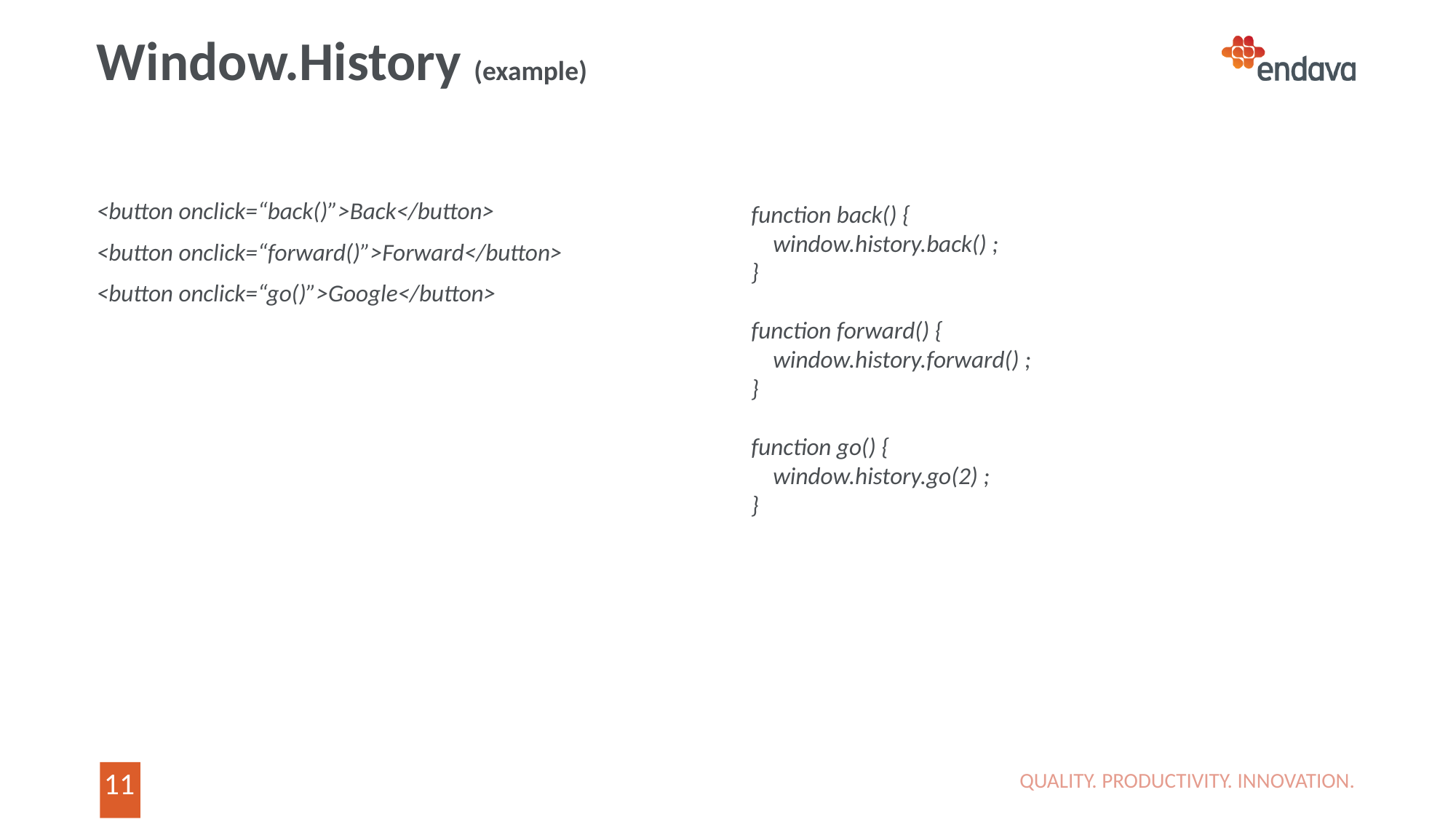

# Window.History (example)
<button onclick=“back()”>Back</button>
<button onclick=“forward()”>Forward</button>
<button onclick=“go()”>Google</button>
function back() {
    window.history.back() ;
}

function forward() {
    window.history.forward() ;
}

function go() {
    window.history.go(2) ;
}
QUALITY. PRODUCTIVITY. INNOVATION.